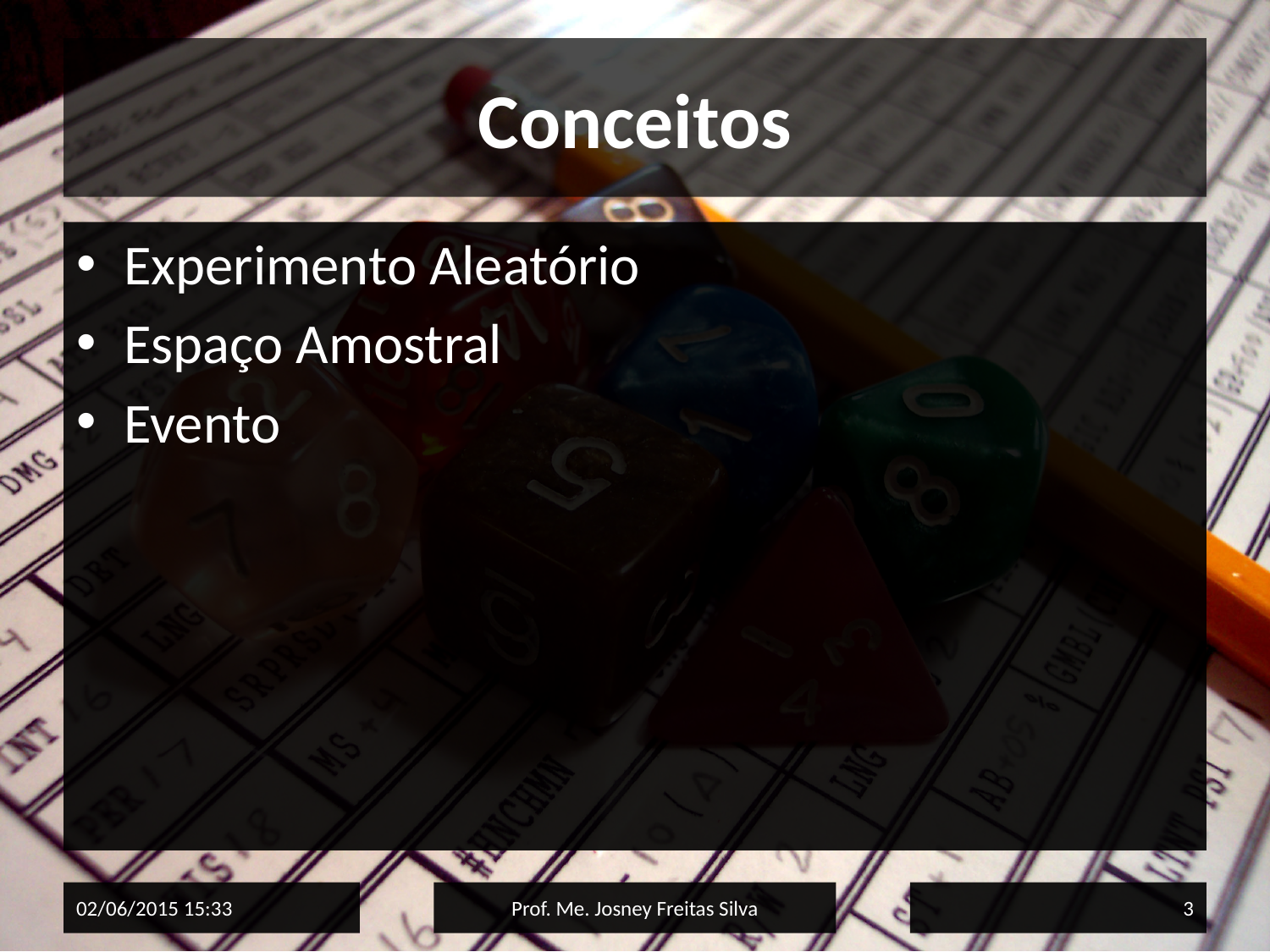

# Conceitos
Experimento Aleatório
Espaço Amostral
Evento

02/06/2015 15:33
Prof. Me. Josney Freitas Silva
3